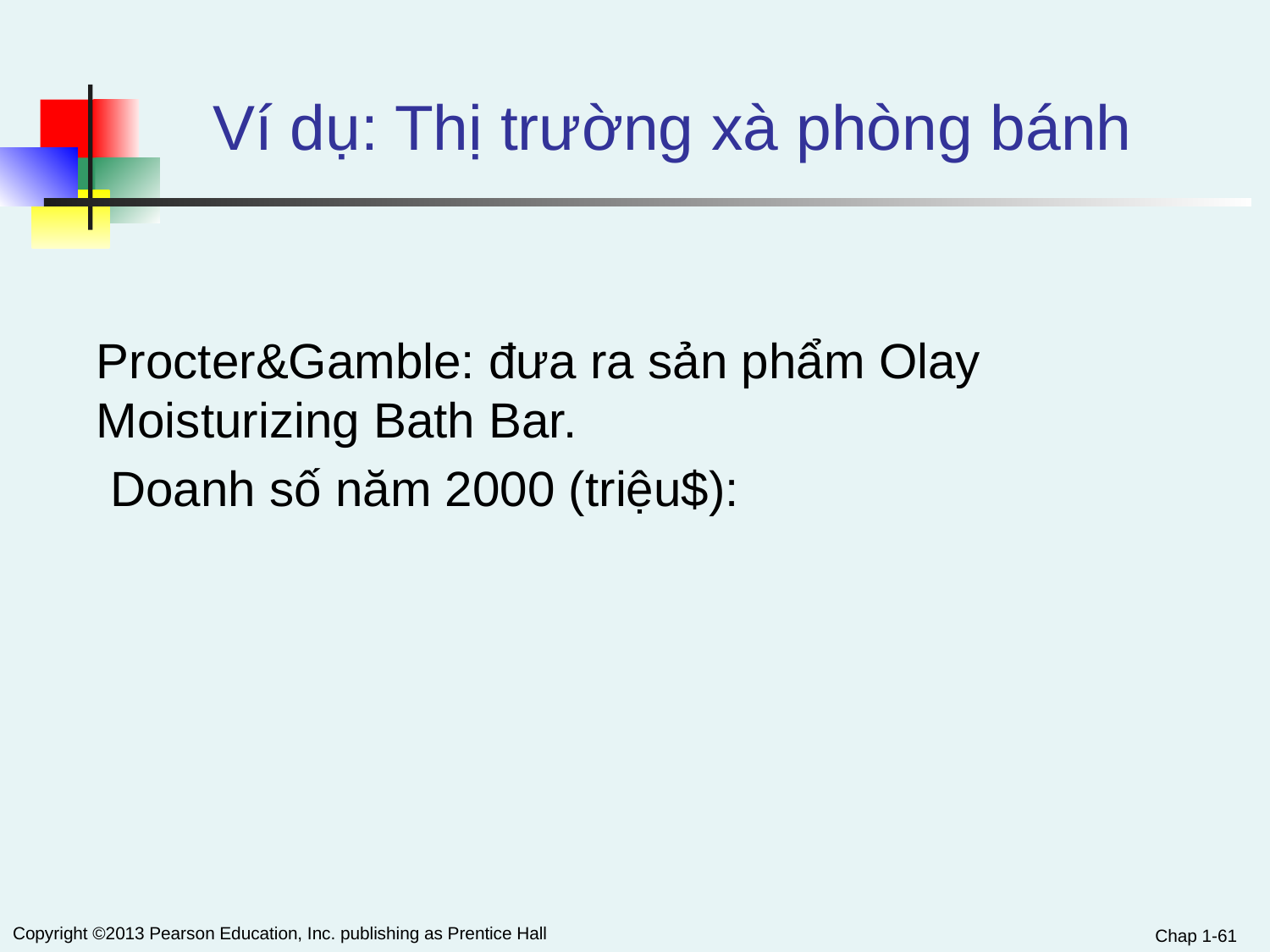

# Ví dụ: Thị trường xà phòng bánh

Procter&Gamble: đưa ra sản phẩm Olay Moisturizing Bath Bar.
 Doanh số năm 2000 (triệu$):

Chap 1-61
Copyright ©2013 Pearson Education, Inc. publishing as Prentice Hall